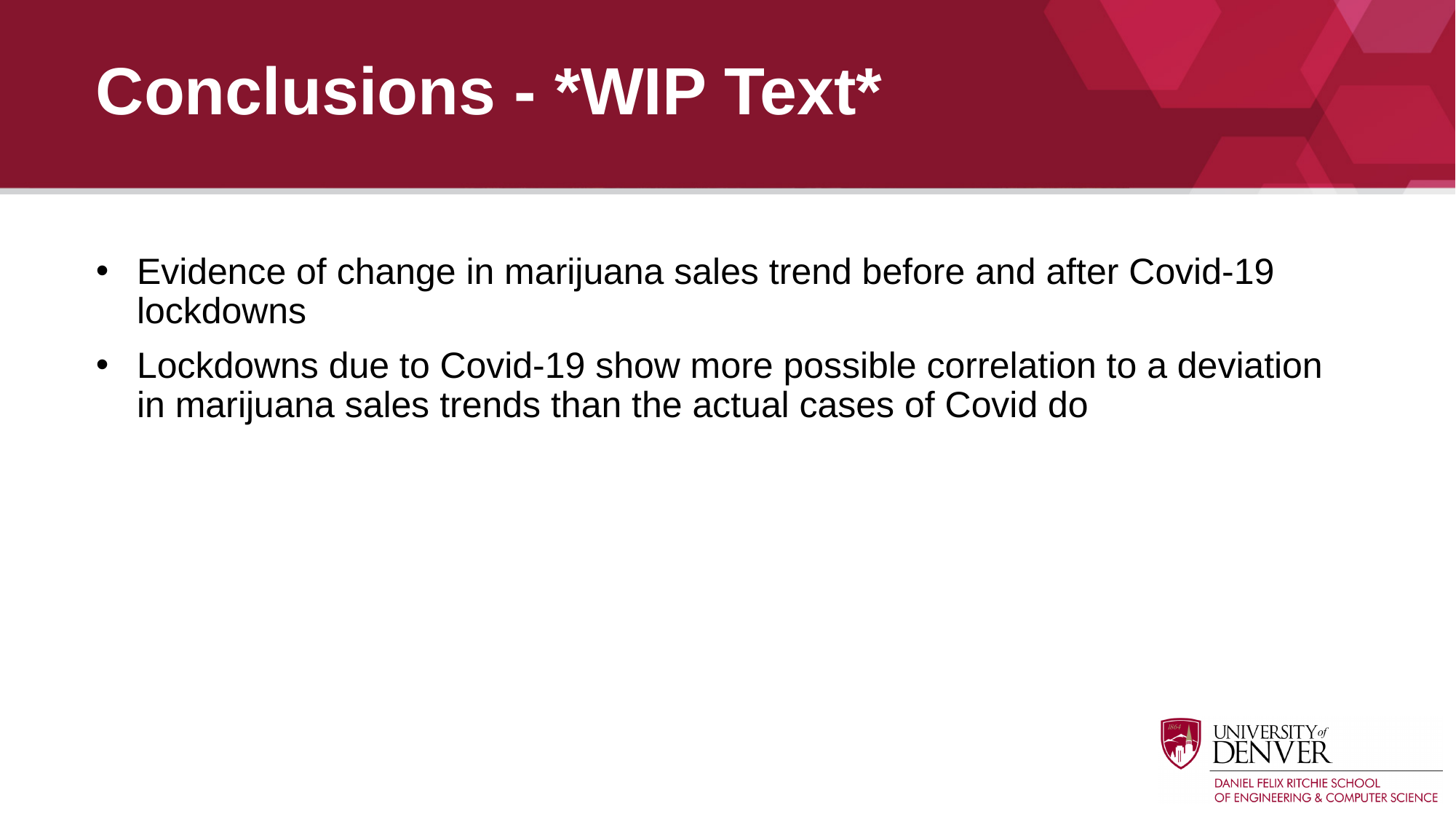

# Conclusions - *WIP Text*
Evidence of change in marijuana sales trend before and after Covid-19 lockdowns
Lockdowns due to Covid-19 show more possible correlation to a deviation in marijuana sales trends than the actual cases of Covid do